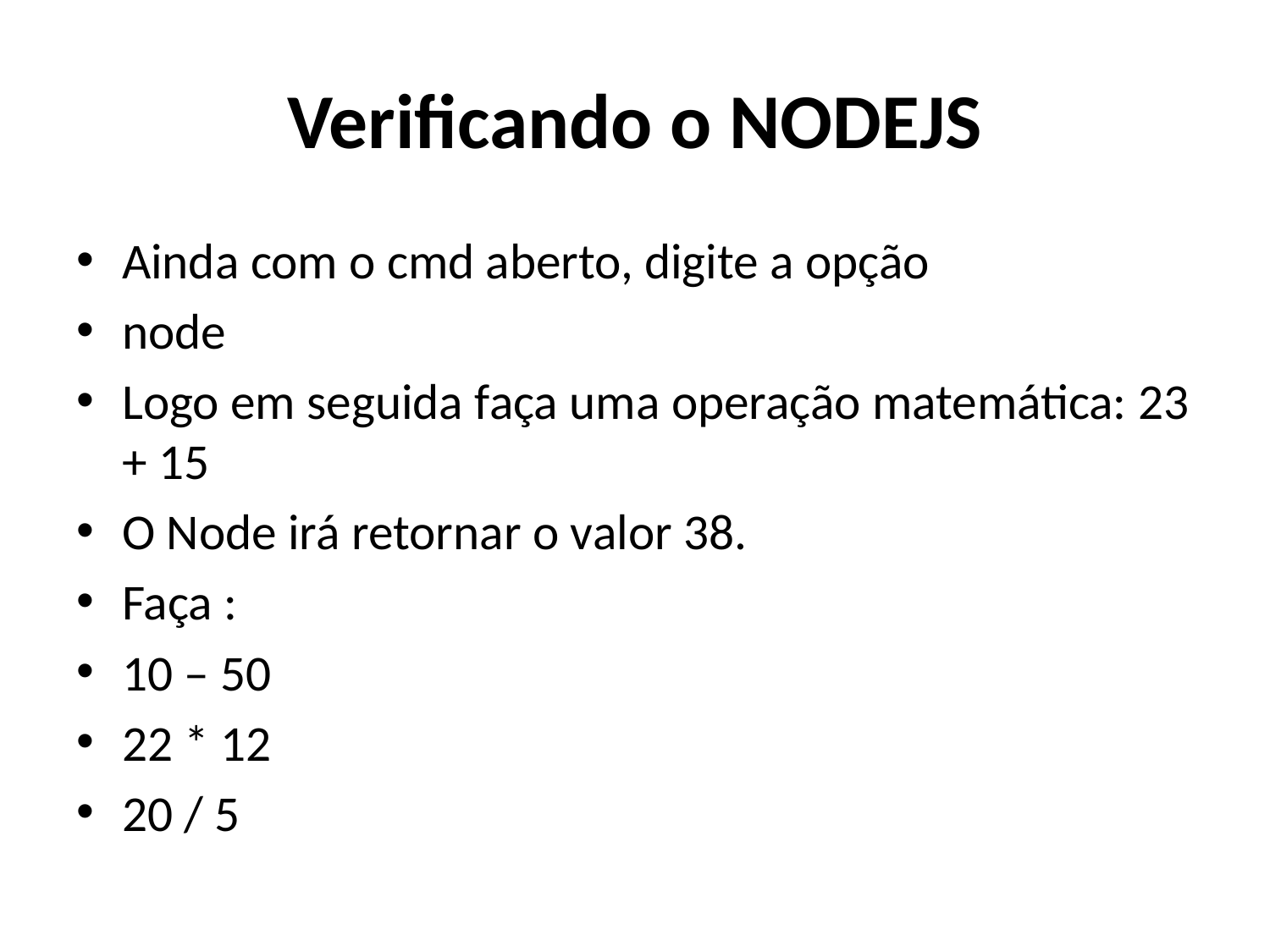

# Verificando o NODEJS
Ainda com o cmd aberto, digite a opção
node
Logo em seguida faça uma operação matemática: 23 + 15
O Node irá retornar o valor 38.
Faça :
10 – 50
22 * 12
20 / 5